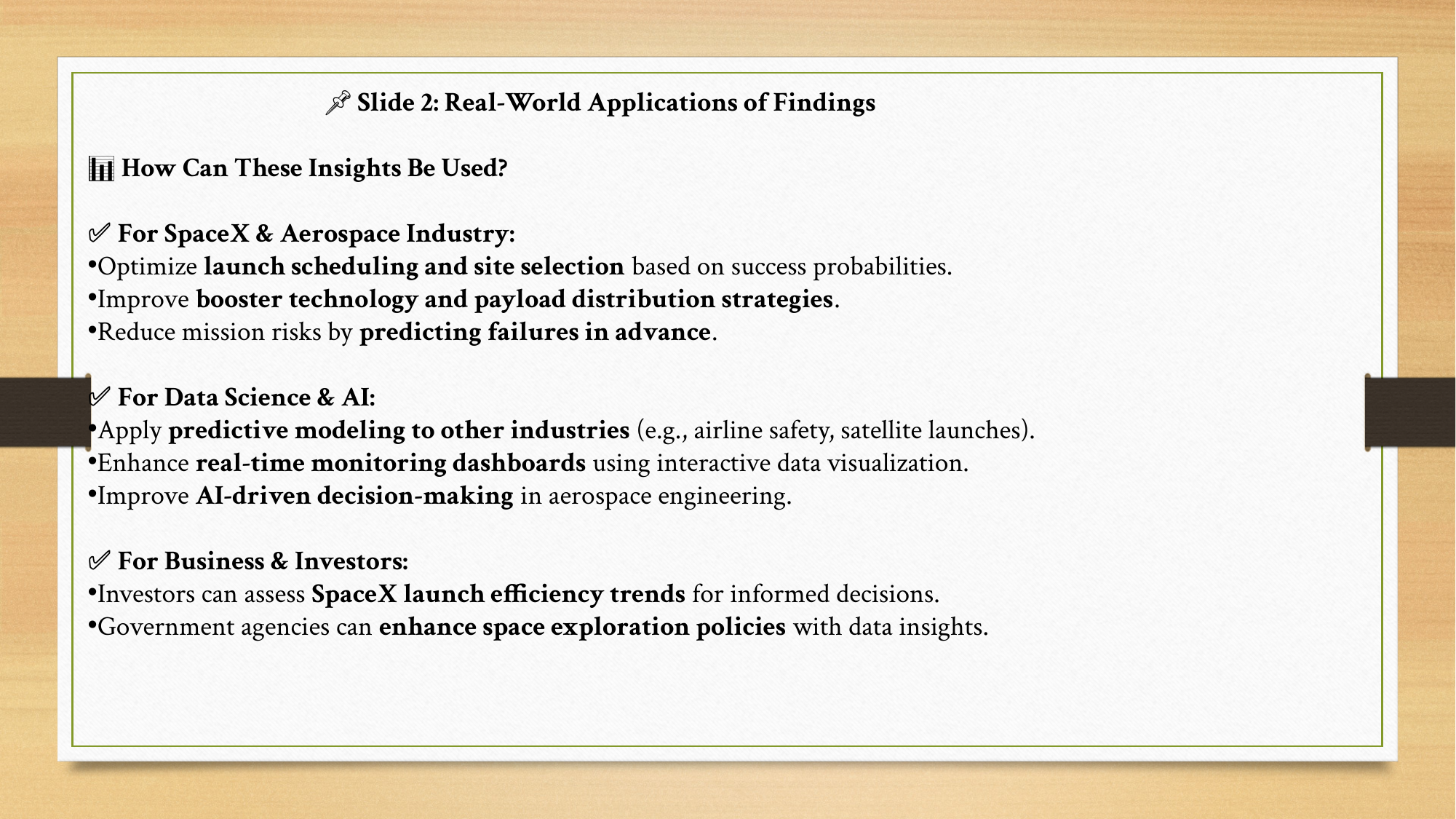

📌 Slide 2: Real-World Applications of Findings

📊 How Can These Insights Be Used?
✅ For SpaceX & Aerospace Industry:
Optimize launch scheduling and site selection based on success probabilities.
Improve booster technology and payload distribution strategies.
Reduce mission risks by predicting failures in advance.

✅ For Data Science & AI:
Apply predictive modeling to other industries (e.g., airline safety, satellite launches).
Enhance real-time monitoring dashboards using interactive data visualization.
Improve AI-driven decision-making in aerospace engineering.

✅ For Business & Investors:
Investors can assess SpaceX launch efficiency trends for informed decisions.
Government agencies can enhance space exploration policies with data insights.